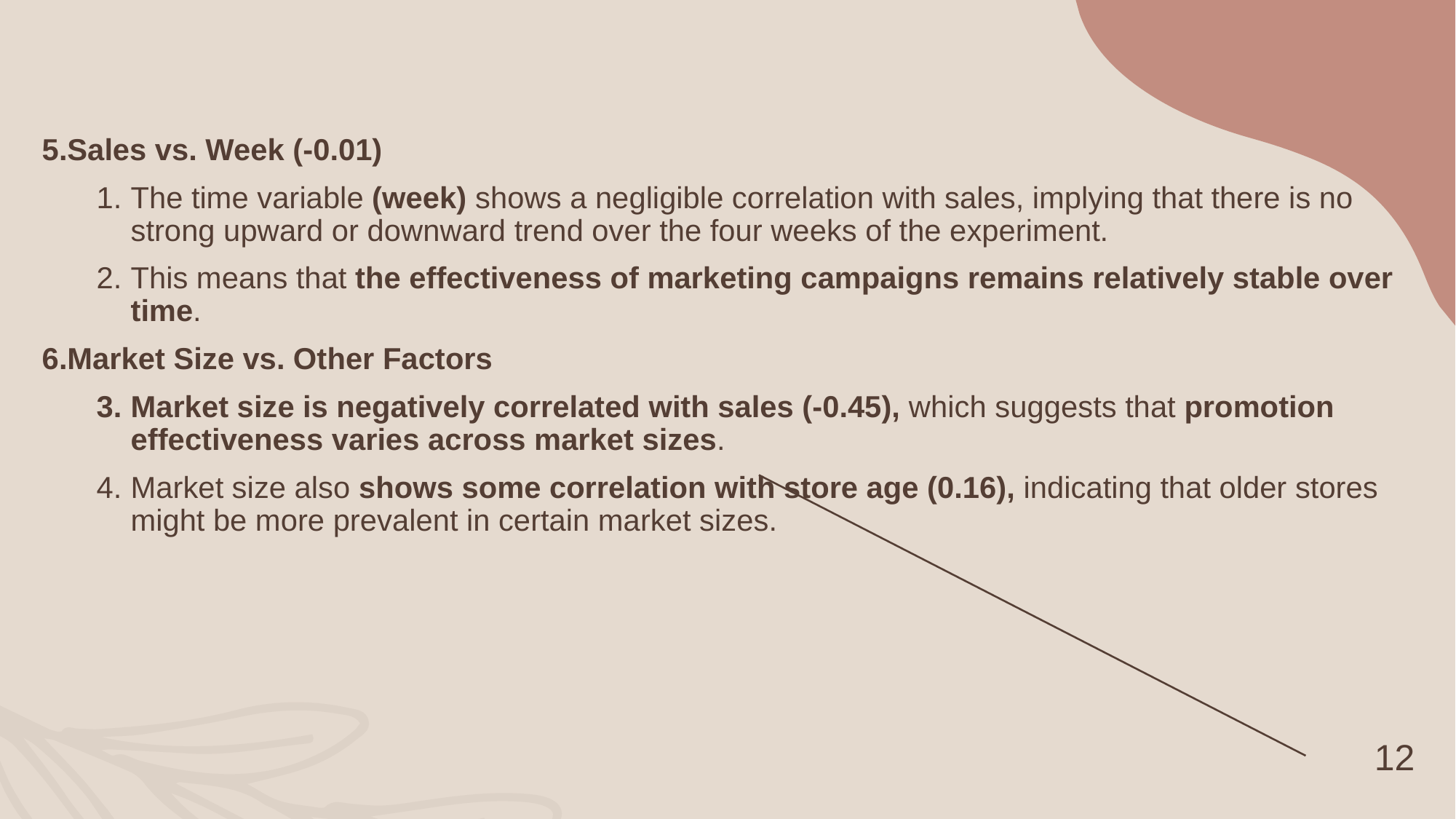

5.Sales vs. Week (-0.01)
The time variable (week) shows a negligible correlation with sales, implying that there is no strong upward or downward trend over the four weeks of the experiment.
This means that the effectiveness of marketing campaigns remains relatively stable over time.
6.Market Size vs. Other Factors
Market size is negatively correlated with sales (-0.45), which suggests that promotion effectiveness varies across market sizes.
Market size also shows some correlation with store age (0.16), indicating that older stores might be more prevalent in certain market sizes.

12